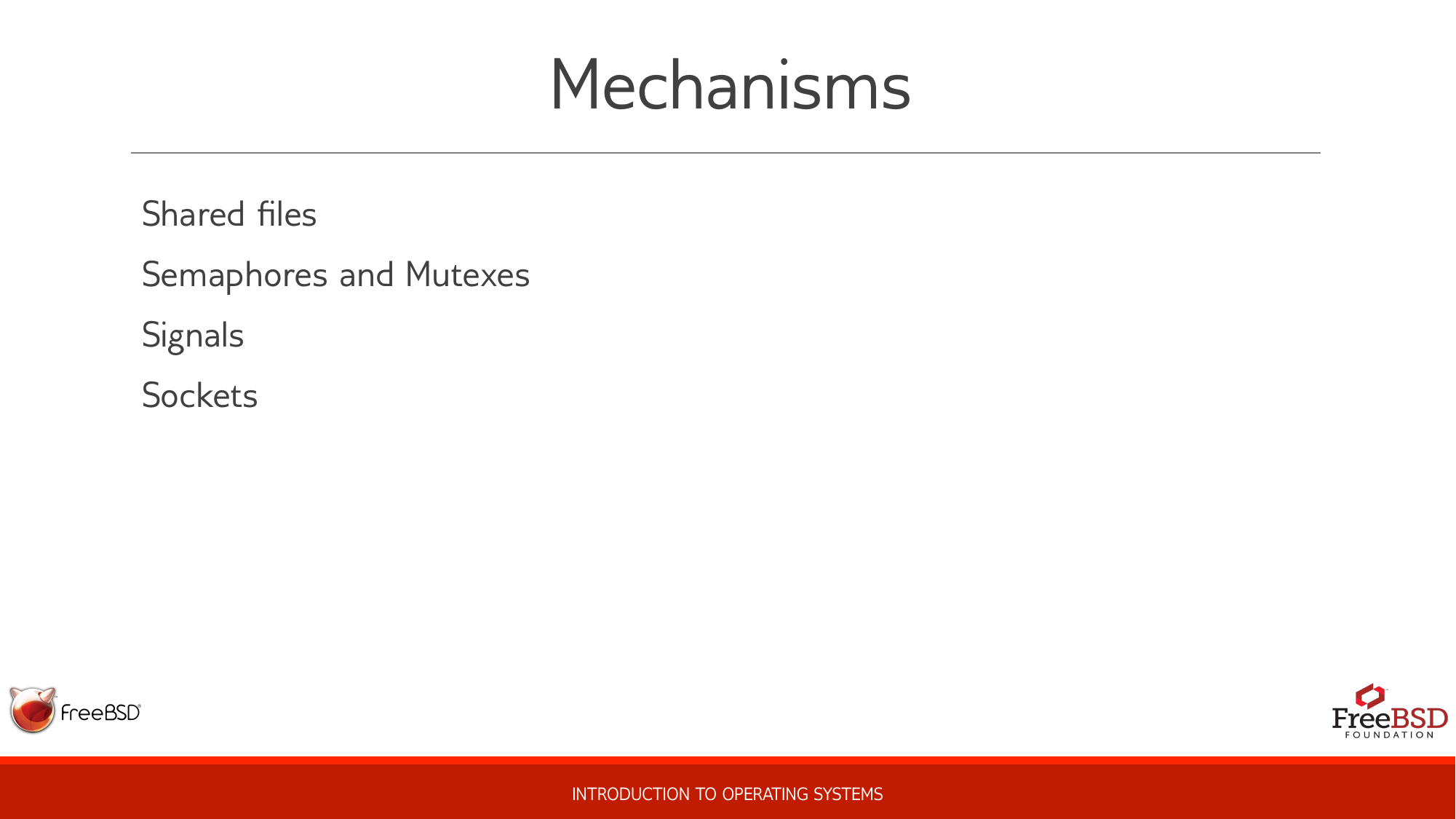

# Mechanisms
Shared files
Semaphores and Mutexes
Signals
Sockets
Introduction to Operating Systems